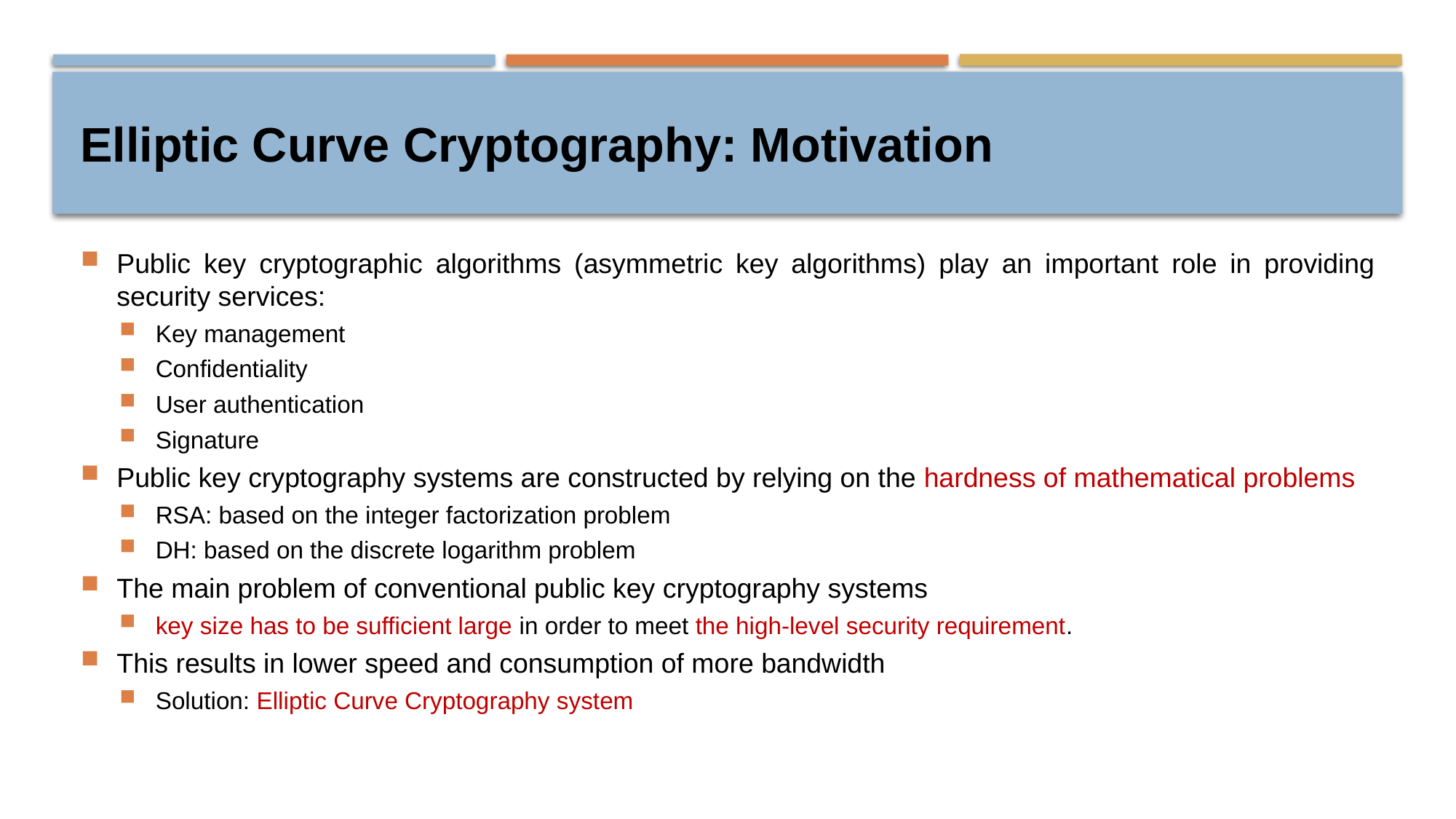

# Elliptic Curve Cryptography: Motivation
Public key cryptographic algorithms (asymmetric key algorithms) play an important role in providing security services:
Key management
Confidentiality
User authentication
Signature
Public key cryptography systems are constructed by relying on the hardness of mathematical problems
RSA: based on the integer factorization problem
DH: based on the discrete logarithm problem
The main problem of conventional public key cryptography systems
key size has to be sufficient large in order to meet the high-level security requirement.
This results in lower speed and consumption of more bandwidth
Solution: Elliptic Curve Cryptography system